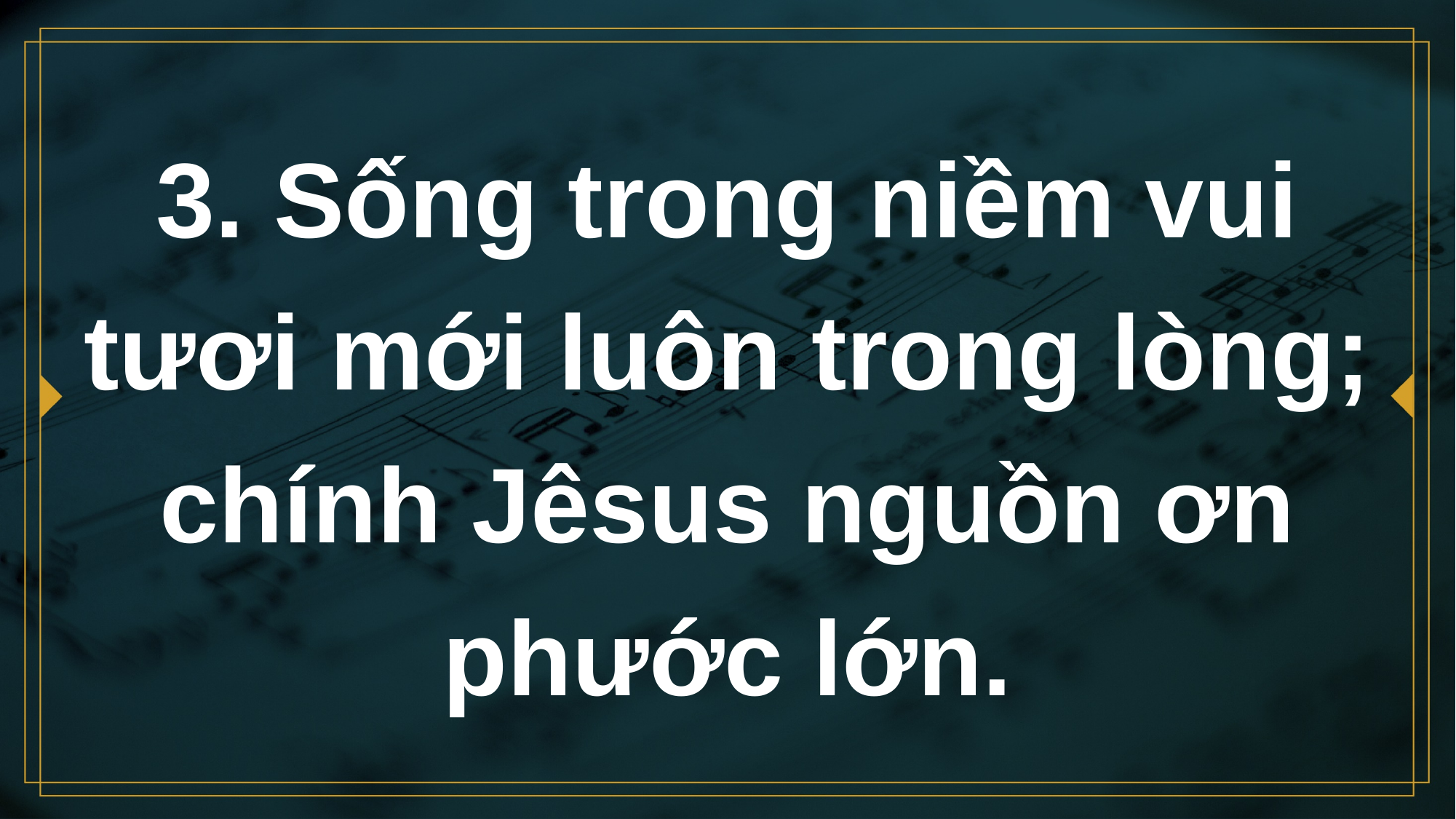

# 3. Sống trong niềm vui tươi mới luôn trong lòng; chính Jêsus nguồn ơn phước lớn.